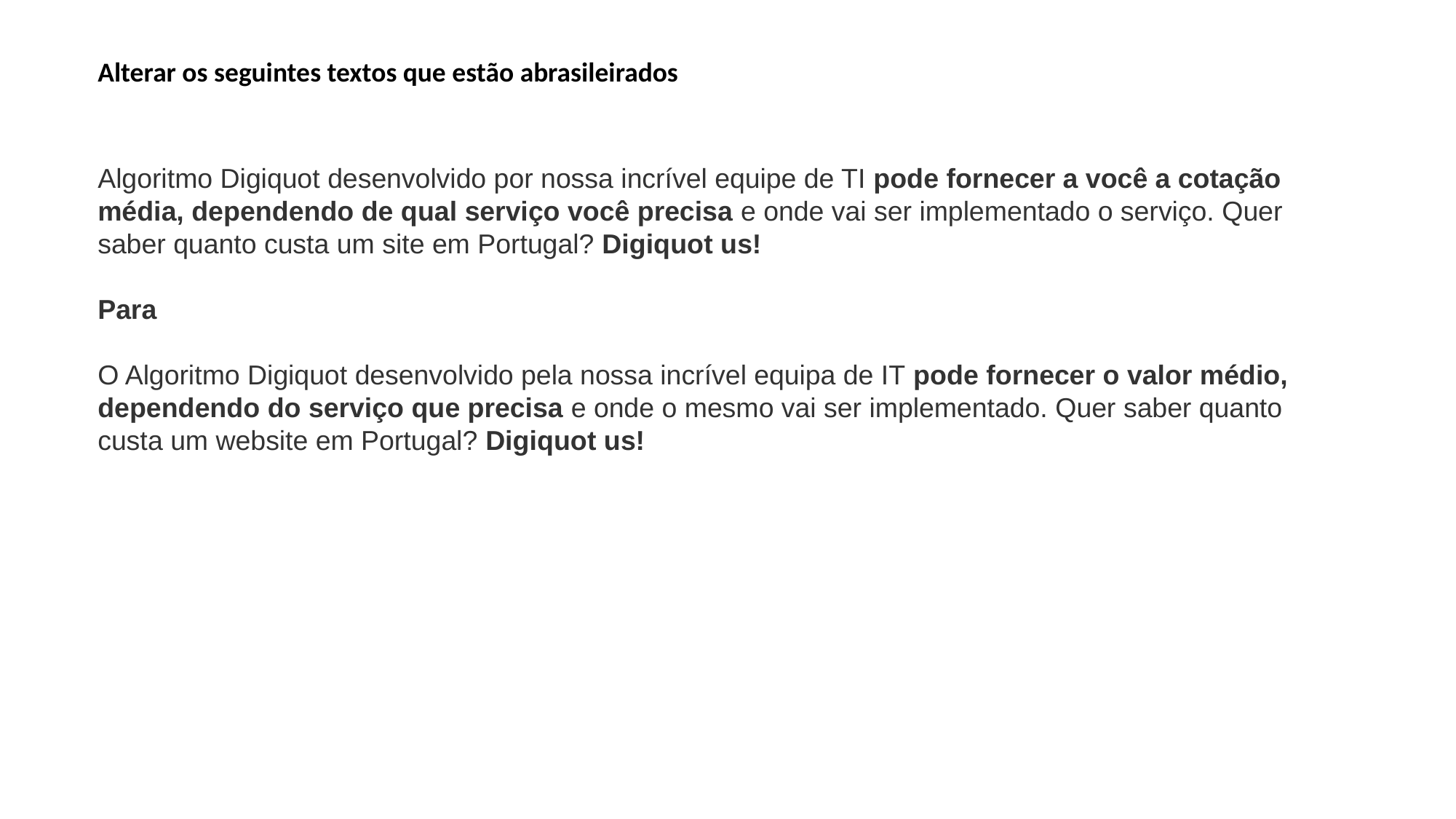

Alterar os seguintes textos que estão abrasileirados
Algoritmo Digiquot desenvolvido por nossa incrível equipe de TI pode ​​fornecer a você a cotação média, dependendo de qual serviço você precisa e onde vai ser implementado o serviço. Quer saber quanto custa um site em Portugal? Digiquot us!
Para

O Algoritmo Digiquot desenvolvido pela nossa incrível equipa de IT pode ​​fornecer o valor médio, dependendo do serviço que precisa e onde o mesmo vai ser implementado. Quer saber quanto custa um website em Portugal? Digiquot us!